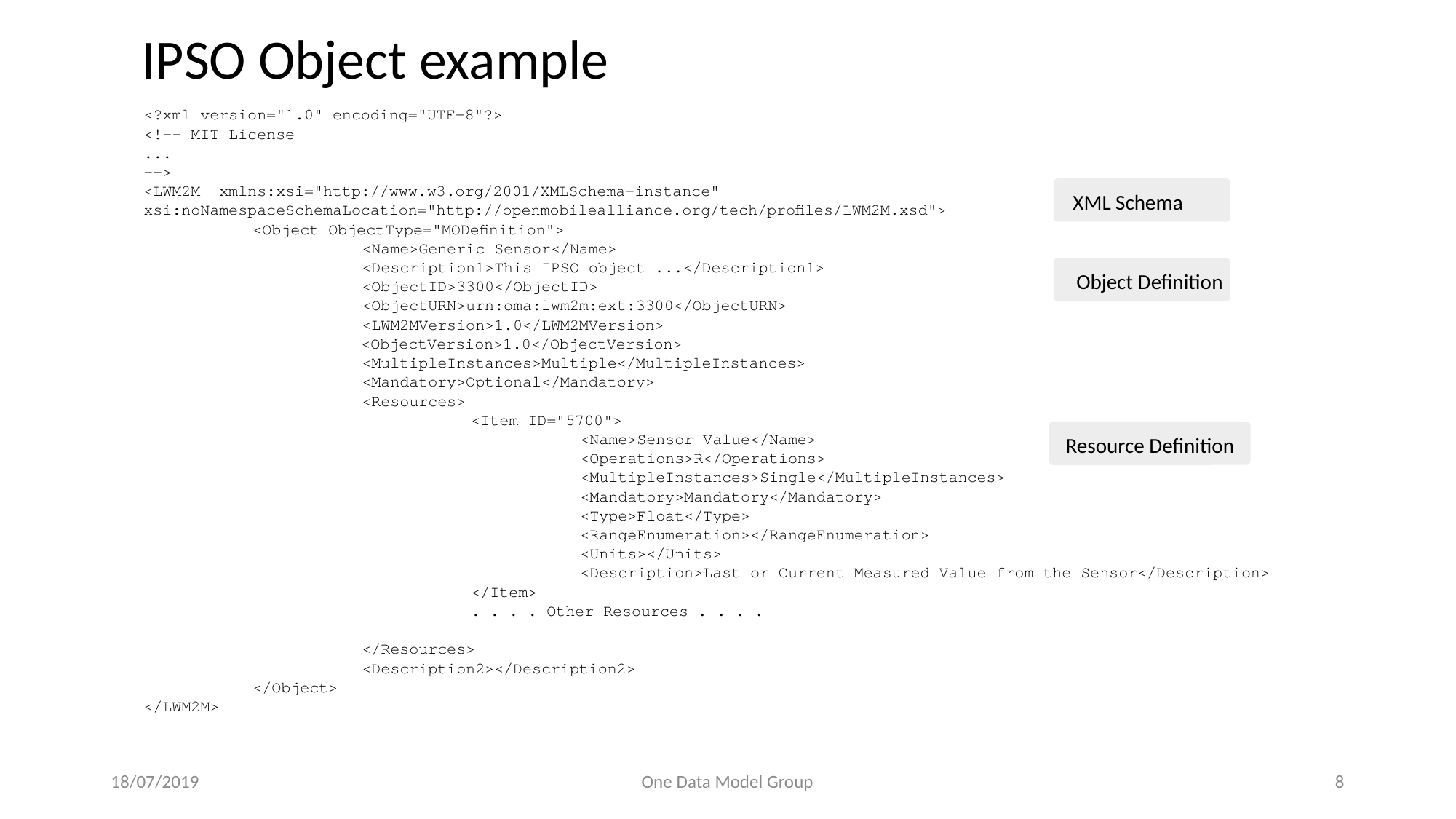

IPSO Object example
<?xml version="1.0" encoding="UTF-8"?>
<!-- MIT License
...
-->
<LWM2M  xmlns:xsi="http://www.w3.org/2001/XMLSchema-instance" xsi:noNamespaceSchemaLocation="http://openmobilealliance.org/tech/profiles/LWM2M.xsd">
	<Object ObjectType="MODefinition">
		<Name>Generic Sensor</Name>
		<Description1>This IPSO object ...</Description1>
		<ObjectID>3300</ObjectID>
		<ObjectURN>urn:oma:lwm2m:ext:3300</ObjectURN>
		<LWM2MVersion>1.0</LWM2MVersion>
                       <ObjectVersion>1.0</ObjectVersion>
		<MultipleInstances>Multiple</MultipleInstances>
		<Mandatory>Optional</Mandatory>
		<Resources>
			<Item ID="5700">
				<Name>Sensor Value</Name>
				<Operations>R</Operations>
				<MultipleInstances>Single</MultipleInstances>
				<Mandatory>Mandatory</Mandatory>
				<Type>Float</Type>
				<RangeEnumeration></RangeEnumeration>
				<Units></Units>
				<Description>Last or Current Measured Value from the Sensor</Description>
			</Item>
			. . . . Other Resources . . . .

		</Resources>
		<Description2></Description2>
	</Object>
</LWM2M>

XML Schema

Object Definition

Resource Definition
18/07/2019
One Data Model Group
8